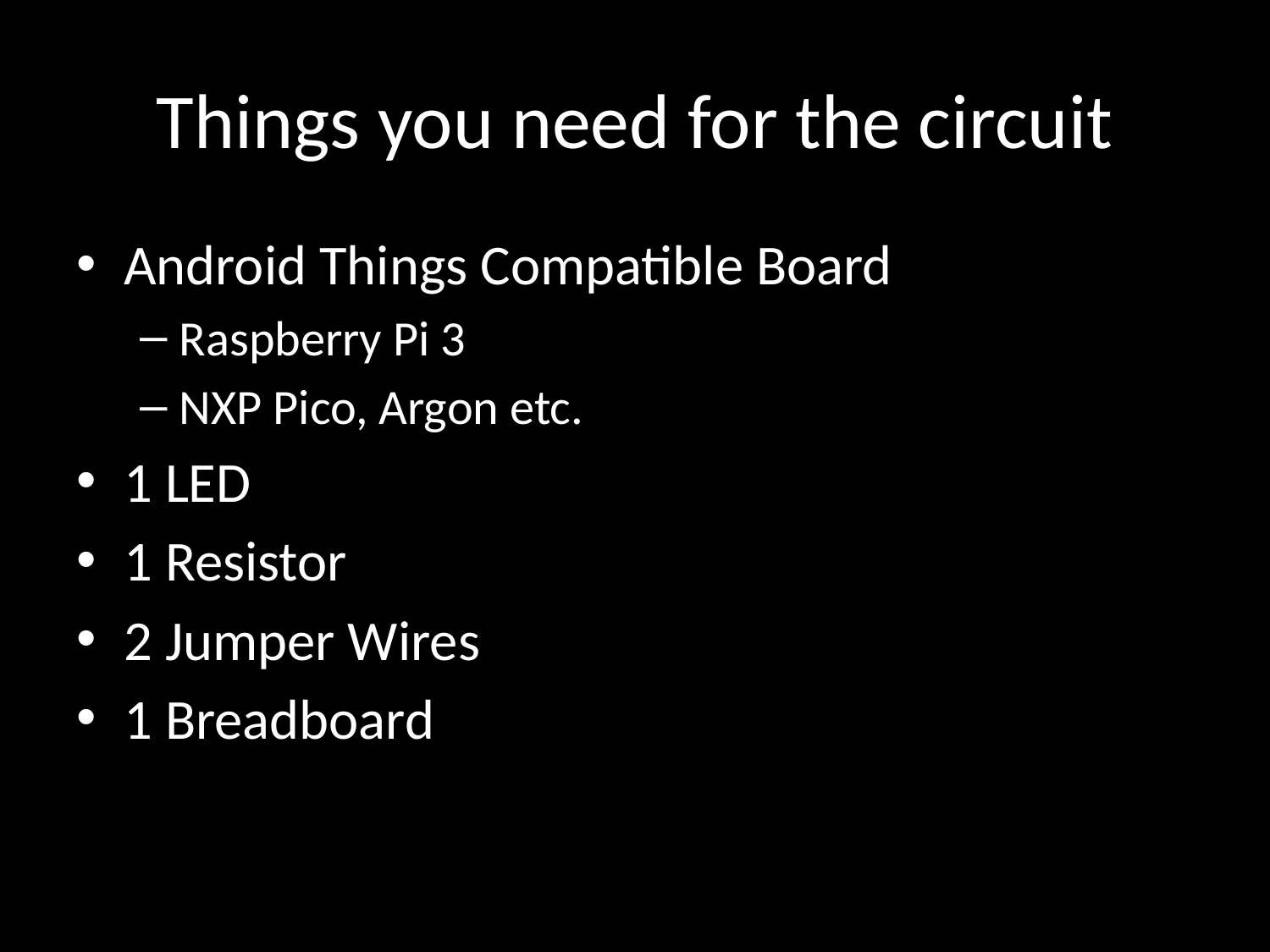

# Things you need for the circuit
Android Things Compatible Board
Raspberry Pi 3
NXP Pico, Argon etc.
1 LED
1 Resistor
2 Jumper Wires
1 Breadboard